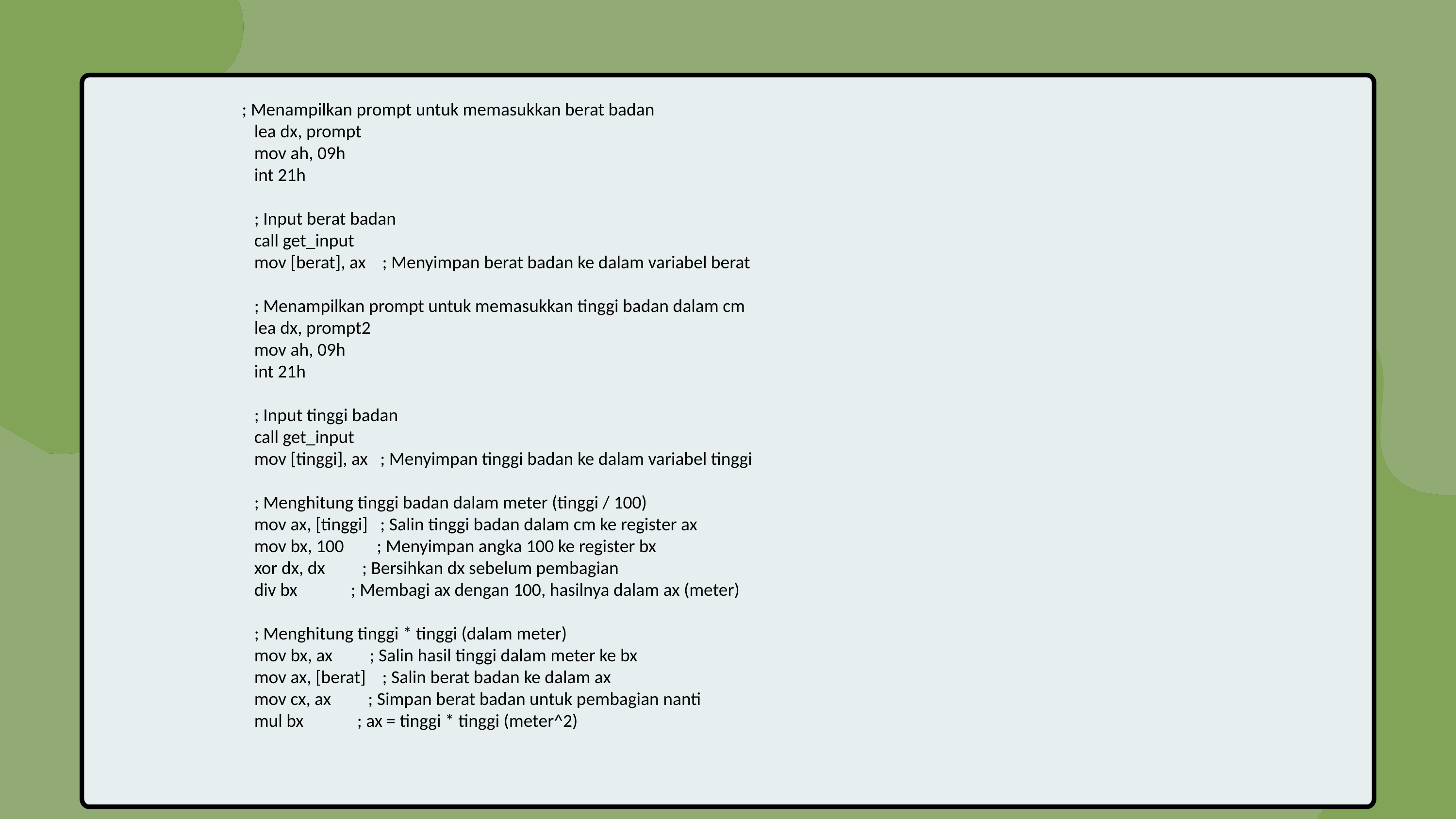

; Menampilkan prompt untuk memasukkan berat badan
    lea dx, prompt
    mov ah, 09h
    int 21h

    ; Input berat badan
    call get_input
    mov [berat], ax    ; Menyimpan berat badan ke dalam variabel berat

    ; Menampilkan prompt untuk memasukkan tinggi badan dalam cm
    lea dx, prompt2
    mov ah, 09h
    int 21h

    ; Input tinggi badan
    call get_input
    mov [tinggi], ax   ; Menyimpan tinggi badan ke dalam variabel tinggi

    ; Menghitung tinggi badan dalam meter (tinggi / 100)
    mov ax, [tinggi]   ; Salin tinggi badan dalam cm ke register ax
    mov bx, 100        ; Menyimpan angka 100 ke register bx
    xor dx, dx         ; Bersihkan dx sebelum pembagian
    div bx             ; Membagi ax dengan 100, hasilnya dalam ax (meter)

    ; Menghitung tinggi * tinggi (dalam meter)
    mov bx, ax         ; Salin hasil tinggi dalam meter ke bx
    mov ax, [berat]    ; Salin berat badan ke dalam ax
    mov cx, ax         ; Simpan berat badan untuk pembagian nanti
    mul bx             ; ax = tinggi * tinggi (meter^2)